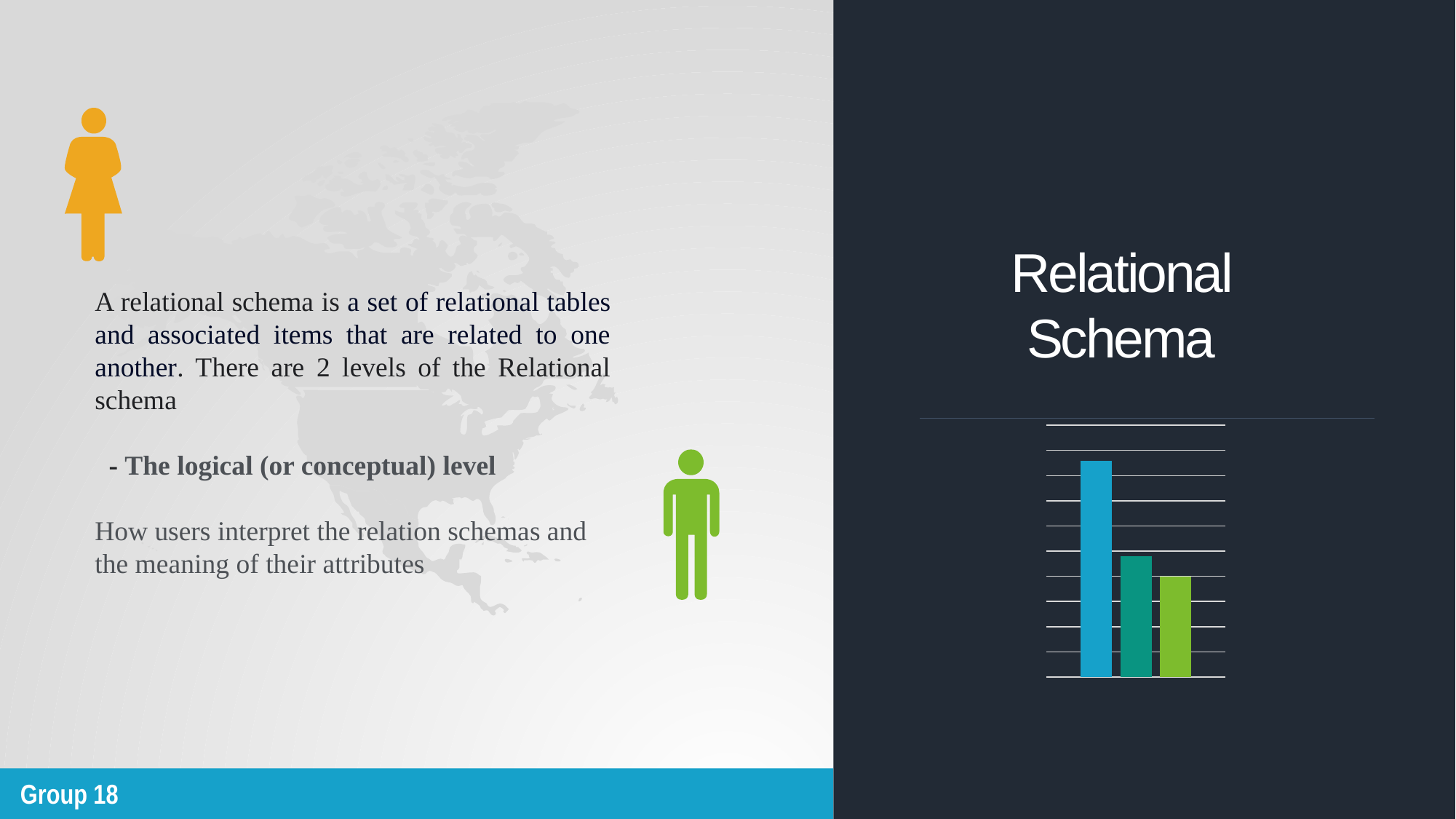

Relational Schema

A relational schema is a set of relational tables and associated items that are related to one another. There are 2 levels of the Relational schema

  - The logical (or conceptual) level

How users interpret the relation schemas and the meaning of their attributes

### Chart

| Category | Series 1 | Series 2 | Series 3 |
|---|---|---|---|
| Category 1 | 4.3 | 2.4 | 2.0 |

Group 18